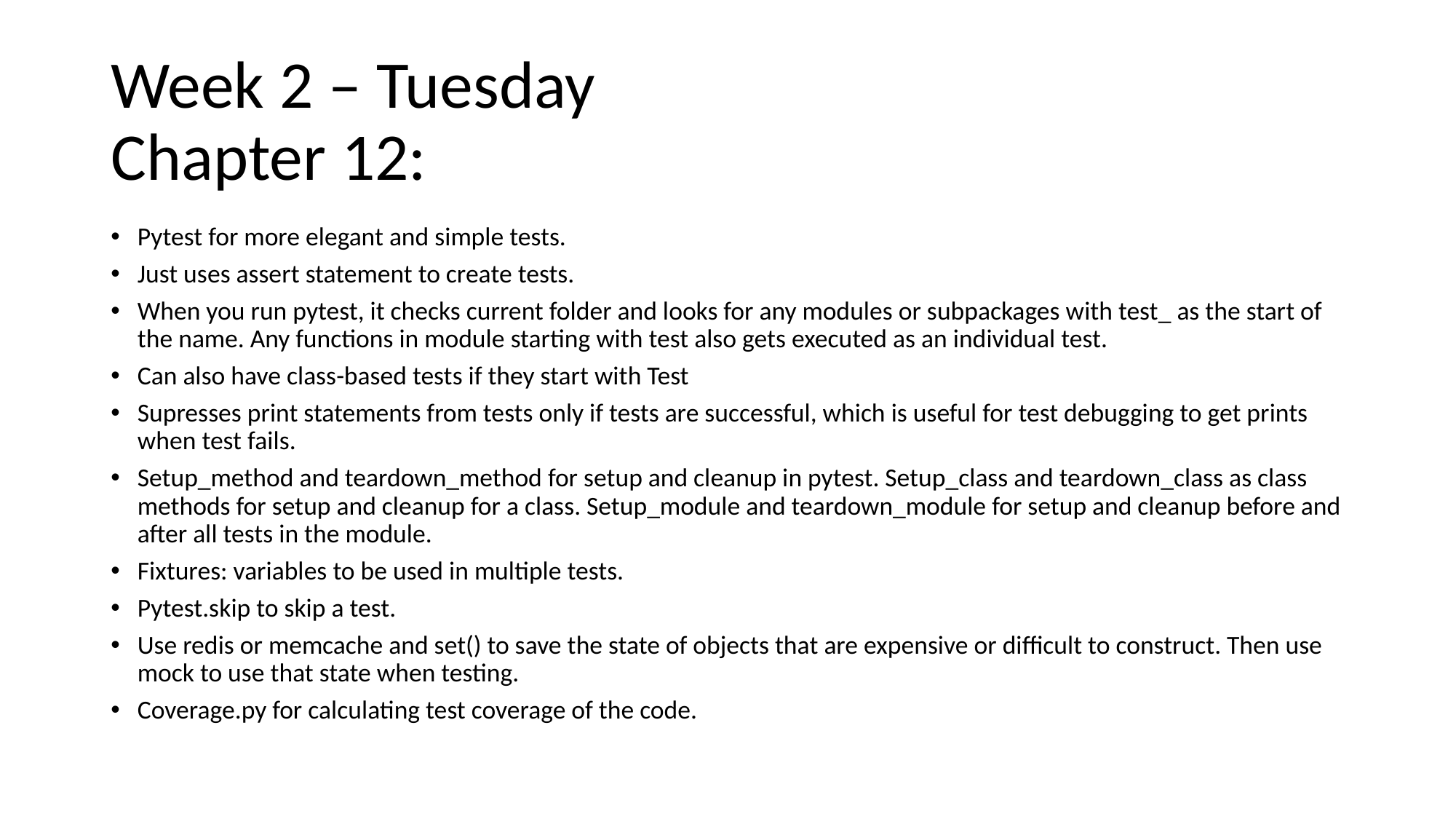

# Week 2 – Tuesday Chapter 12:
Pytest for more elegant and simple tests.
Just uses assert statement to create tests.
When you run pytest, it checks current folder and looks for any modules or subpackages with test_ as the start of the name. Any functions in module starting with test also gets executed as an individual test.
Can also have class-based tests if they start with Test
Supresses print statements from tests only if tests are successful, which is useful for test debugging to get prints when test fails.
Setup_method and teardown_method for setup and cleanup in pytest. Setup_class and teardown_class as class methods for setup and cleanup for a class. Setup_module and teardown_module for setup and cleanup before and after all tests in the module.
Fixtures: variables to be used in multiple tests.
Pytest.skip to skip a test.
Use redis or memcache and set() to save the state of objects that are expensive or difficult to construct. Then use mock to use that state when testing.
Coverage.py for calculating test coverage of the code.